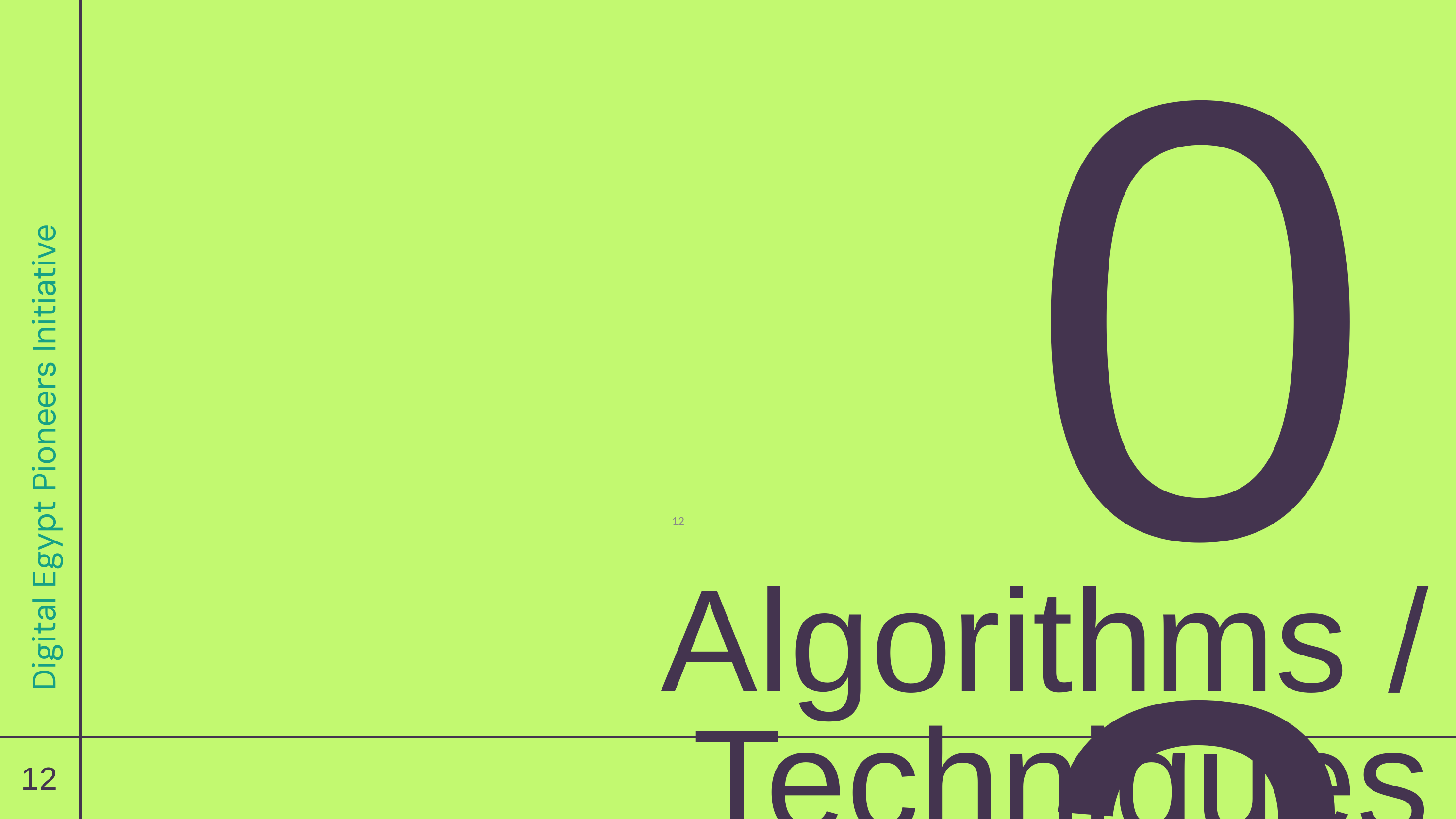

03
Digital Egypt Pioneers Initiative
12
Algorithms / Techniques
12